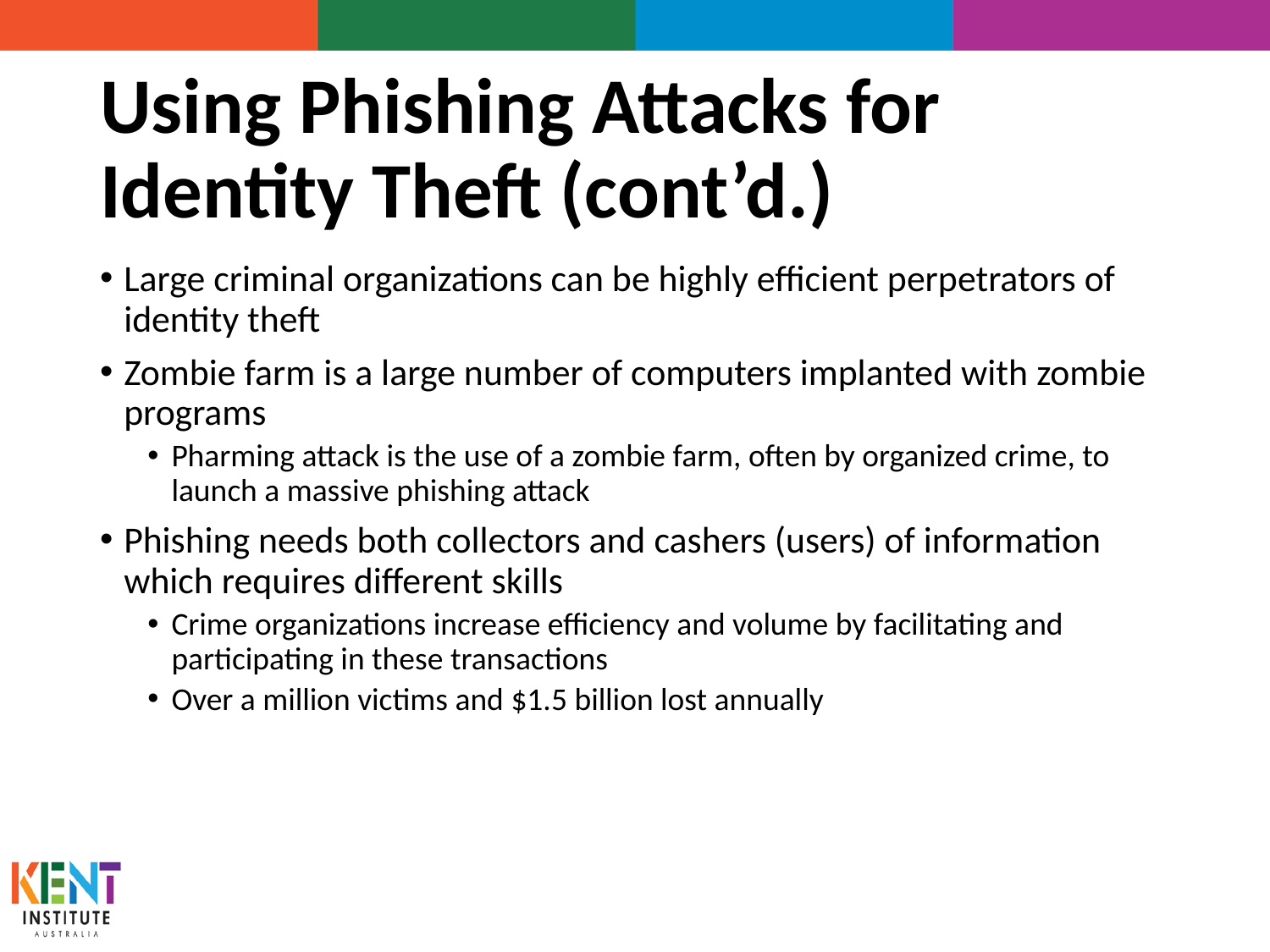

# Using Phishing Attacks for Identity Theft (cont’d.)
Large criminal organizations can be highly efficient perpetrators of identity theft
Zombie farm is a large number of computers implanted with zombie programs
Pharming attack is the use of a zombie farm, often by organized crime, to launch a massive phishing attack
Phishing needs both collectors and cashers (users) of information which requires different skills
Crime organizations increase efficiency and volume by facilitating and participating in these transactions
Over a million victims and $1.5 billion lost annually